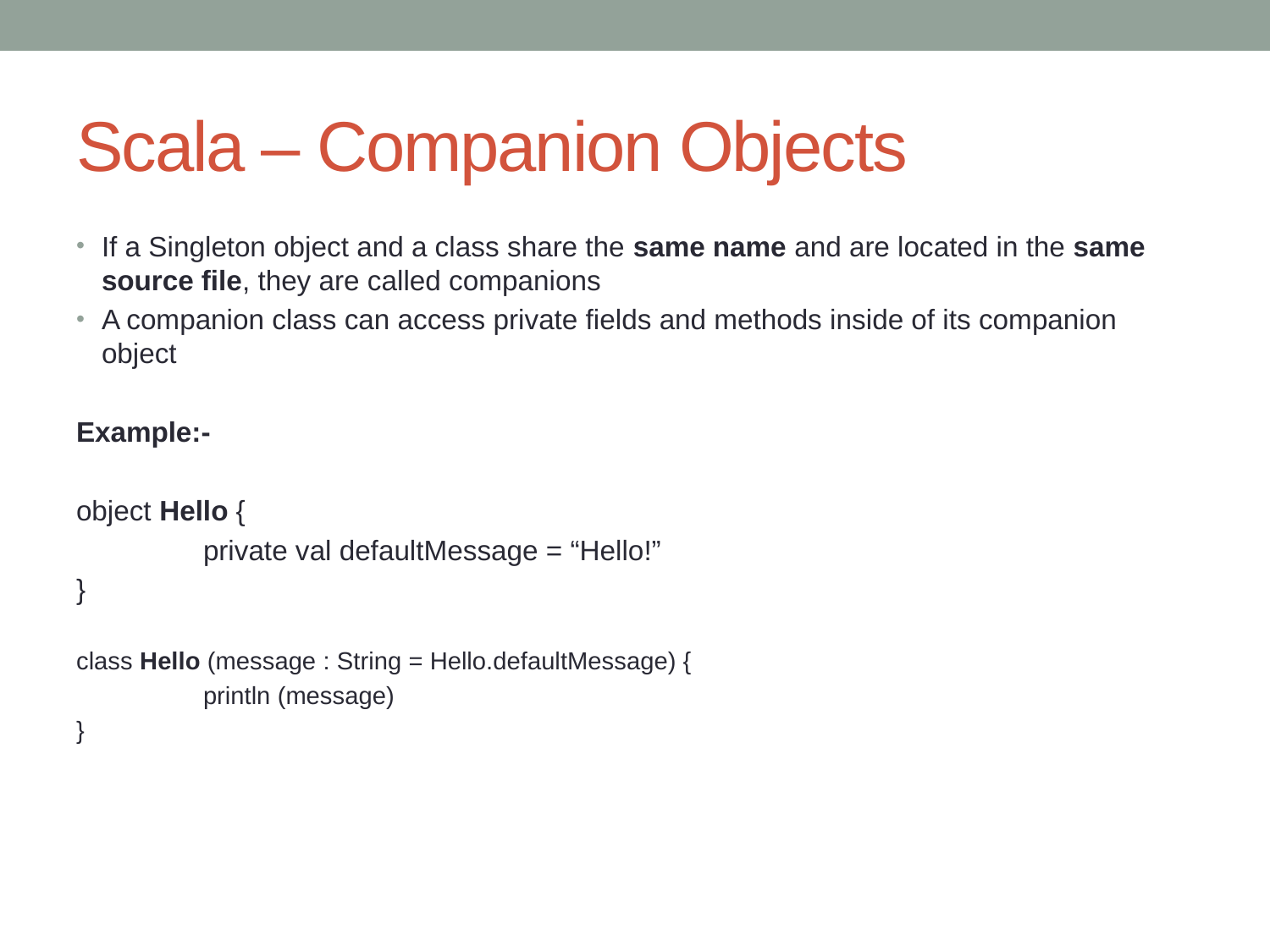

# Scala – Companion Objects
If a Singleton object and a class share the same name and are located in the same source file, they are called companions
A companion class can access private fields and methods inside of its companion object

Example:-

object Hello {
	private val defaultMessage = “Hello!”
}

class Hello (message : String = Hello.defaultMessage) {
	println (message)
}